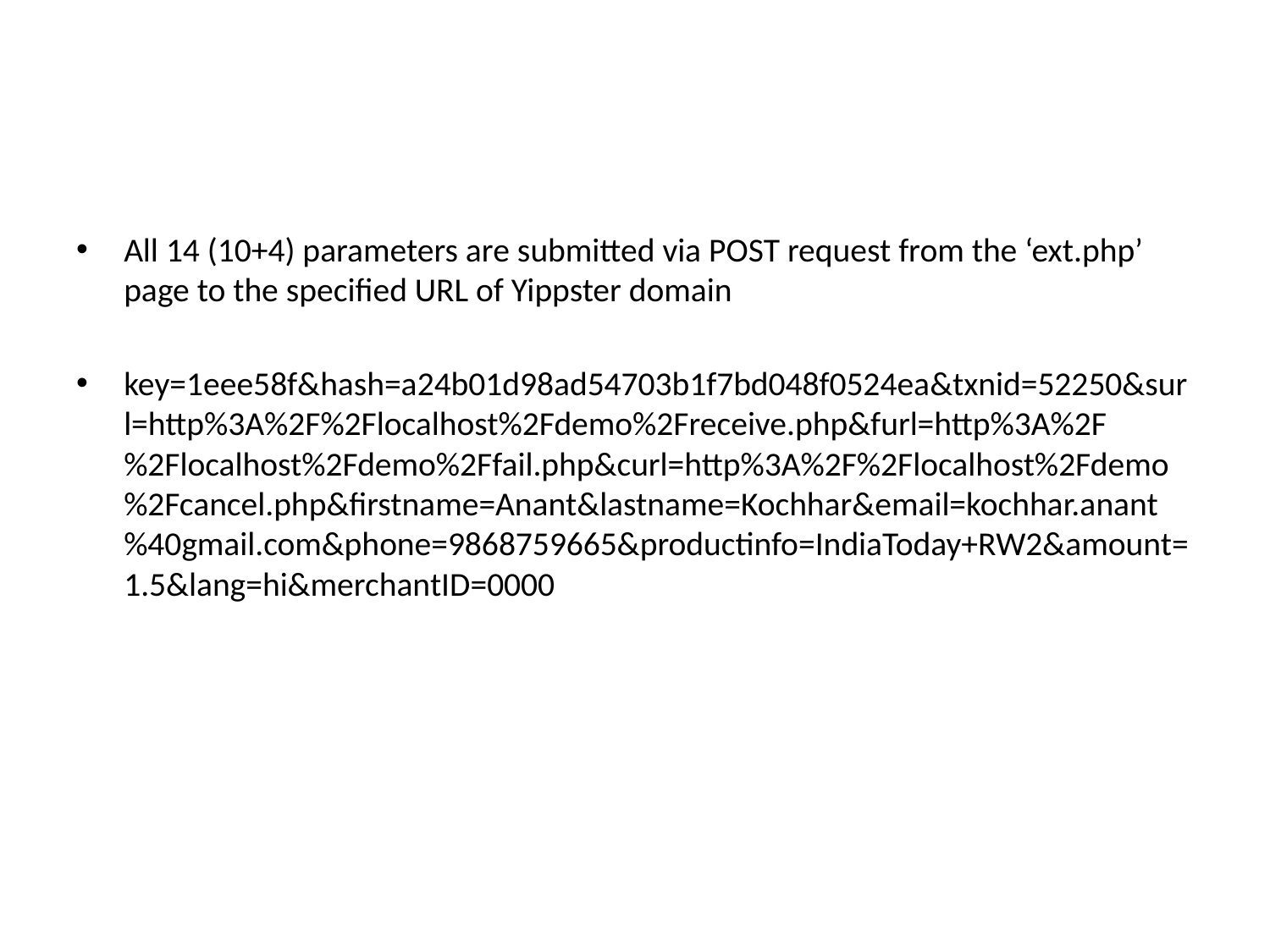

All 14 (10+4) parameters are submitted via POST request from the ‘ext.php’ page to the specified URL of Yippster domain

key=1eee58f&hash=a24b01d98ad54703b1f7bd048f0524ea&txnid=52250&surl=http%3A%2F%2Flocalhost%2Fdemo%2Freceive.php&furl=http%3A%2F%2Flocalhost%2Fdemo%2Ffail.php&curl=http%3A%2F%2Flocalhost%2Fdemo%2Fcancel.php&firstname=Anant&lastname=Kochhar&email=kochhar.anant%40gmail.com&phone=9868759665&productinfo=IndiaToday+RW2&amount=1.5&lang=hi&merchantID=0000